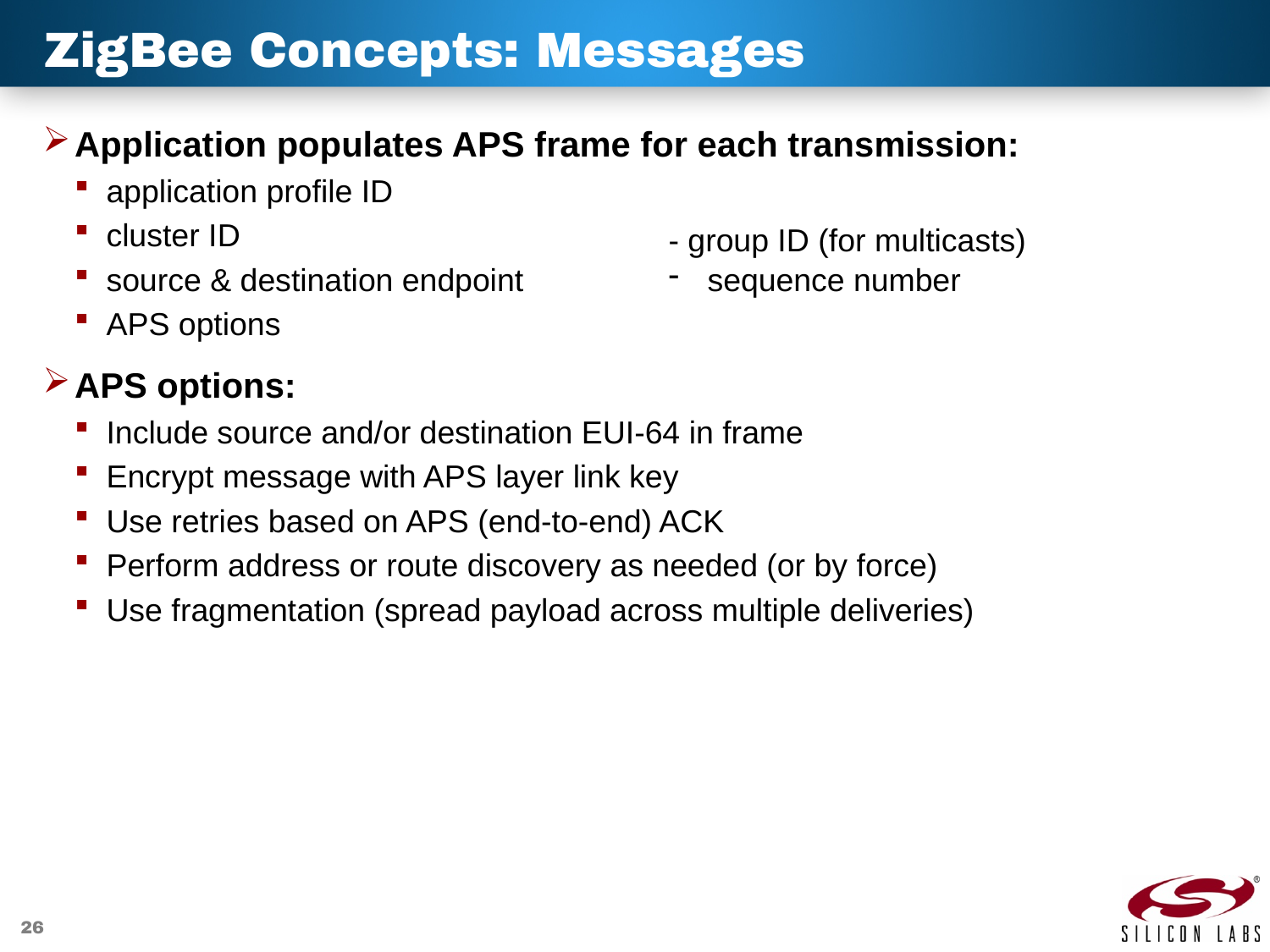

# ZigBee Concepts: Messages
Application populates APS frame for each transmission:
application profile ID
cluster ID
source & destination endpoint
APS options
APS options:
Include source and/or destination EUI-64 in frame
Encrypt message with APS layer link key
Use retries based on APS (end-to-end) ACK
Perform address or route discovery as needed (or by force)
Use fragmentation (spread payload across multiple deliveries)
- group ID (for multicasts)
 sequence number